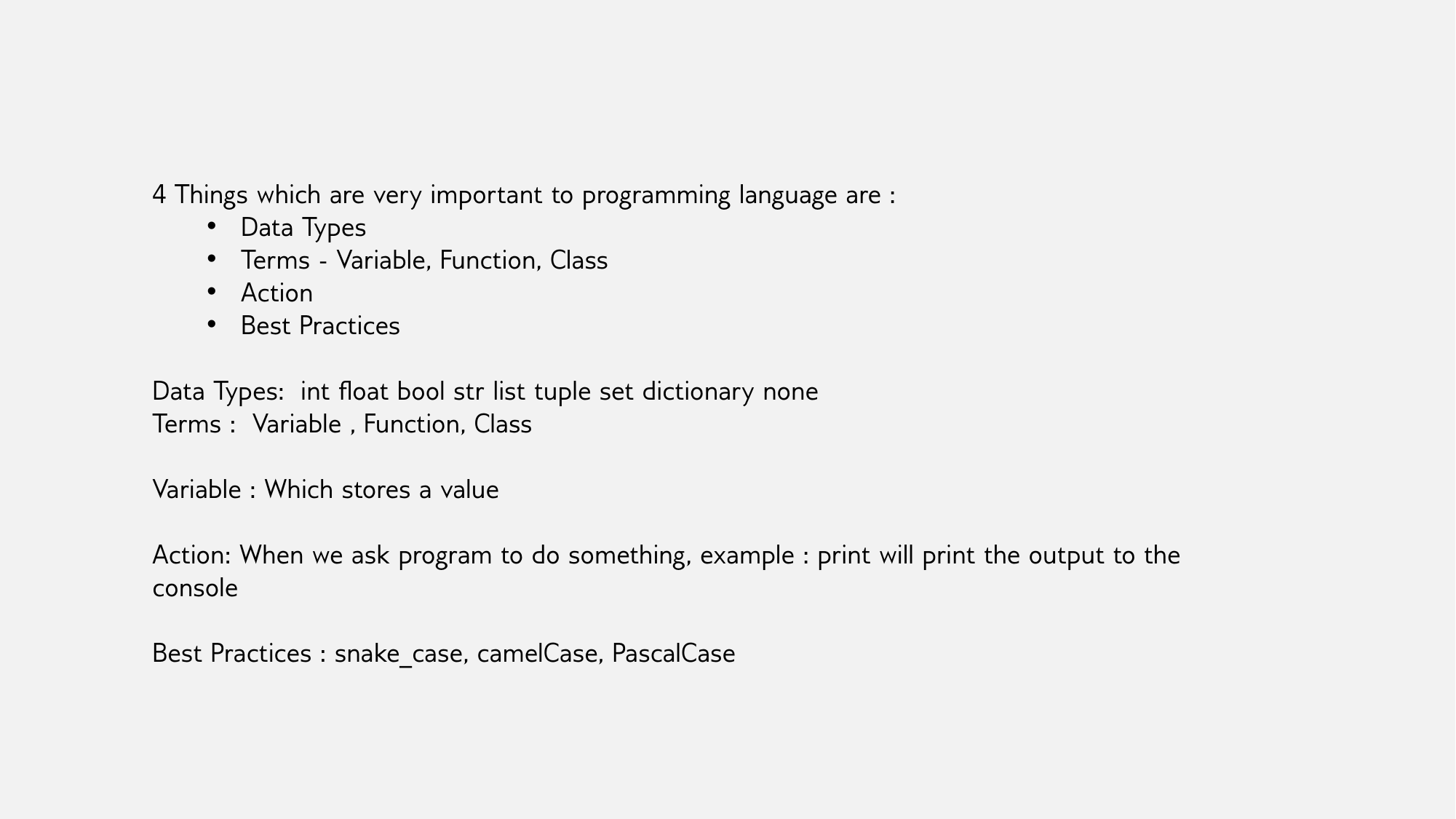

4 Things which are very important to programming language are :
Data Types
Terms - Variable, Function, Class
Action
Best Practices

Data Types:  int float bool str list tuple set dictionary none
Terms :  Variable , Function, Class

Variable : Which stores a value

Action: When we ask program to do something, example : print will print the output to the console

Best Practices : snake_case, camelCase, PascalCase